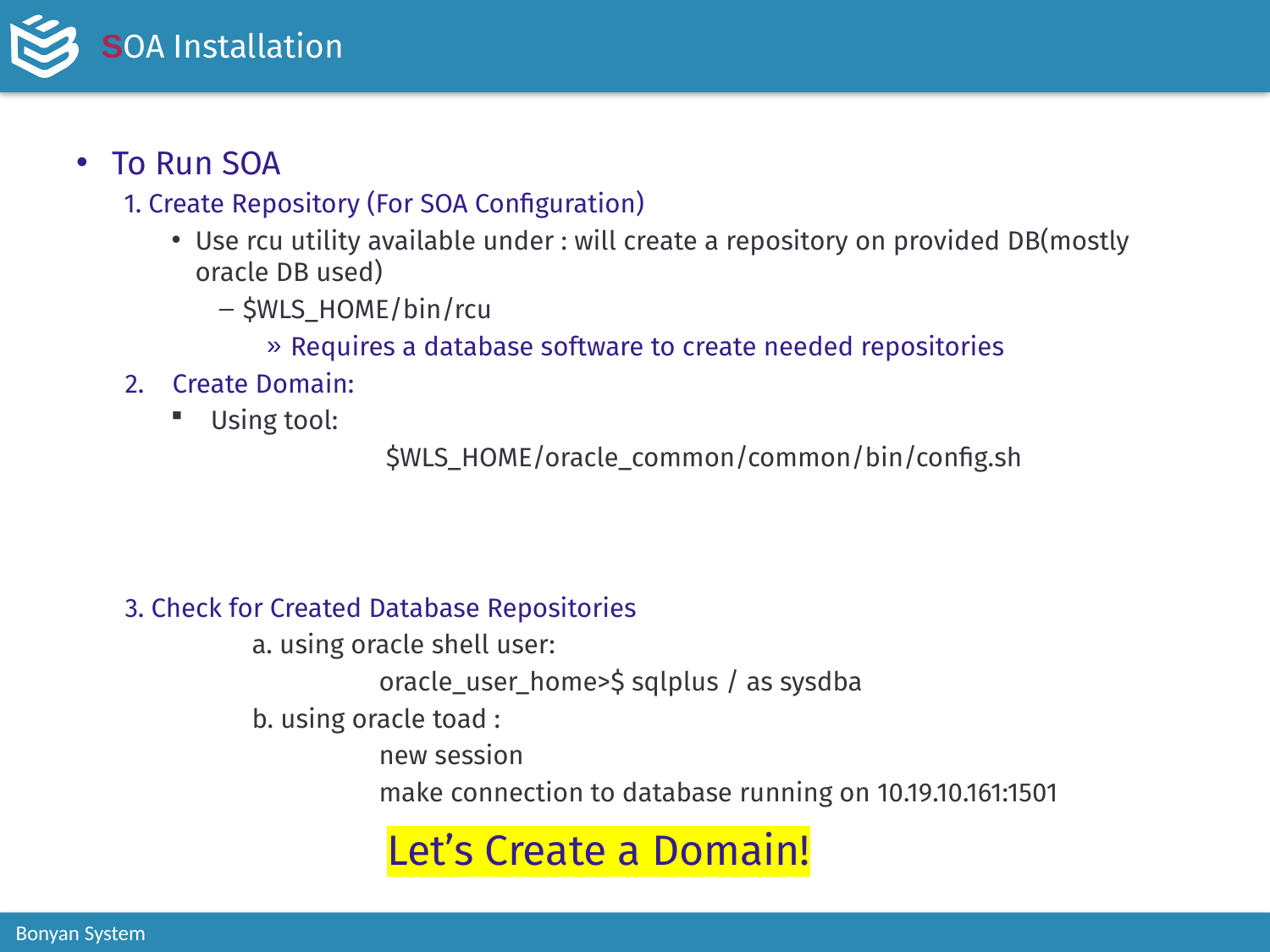

# SOA Installation
To Run SOA
1. Create Repository (For SOA Configuration)
Use rcu utility available under : will create a repository on provided DB(mostly oracle DB used)
$WLS_HOME/bin/rcu
Requires a database software to create needed repositories
Create Domain:
Using tool:
		 $WLS_HOME/oracle_common/common/bin/config.sh

3. Check for Created Database Repositories
	a. using oracle shell user:
		oracle_user_home>$ sqlplus / as sysdba
	b. using oracle toad :
		new session
		make connection to database running on 10.19.10.161:1501
Let’s Create a Domain!